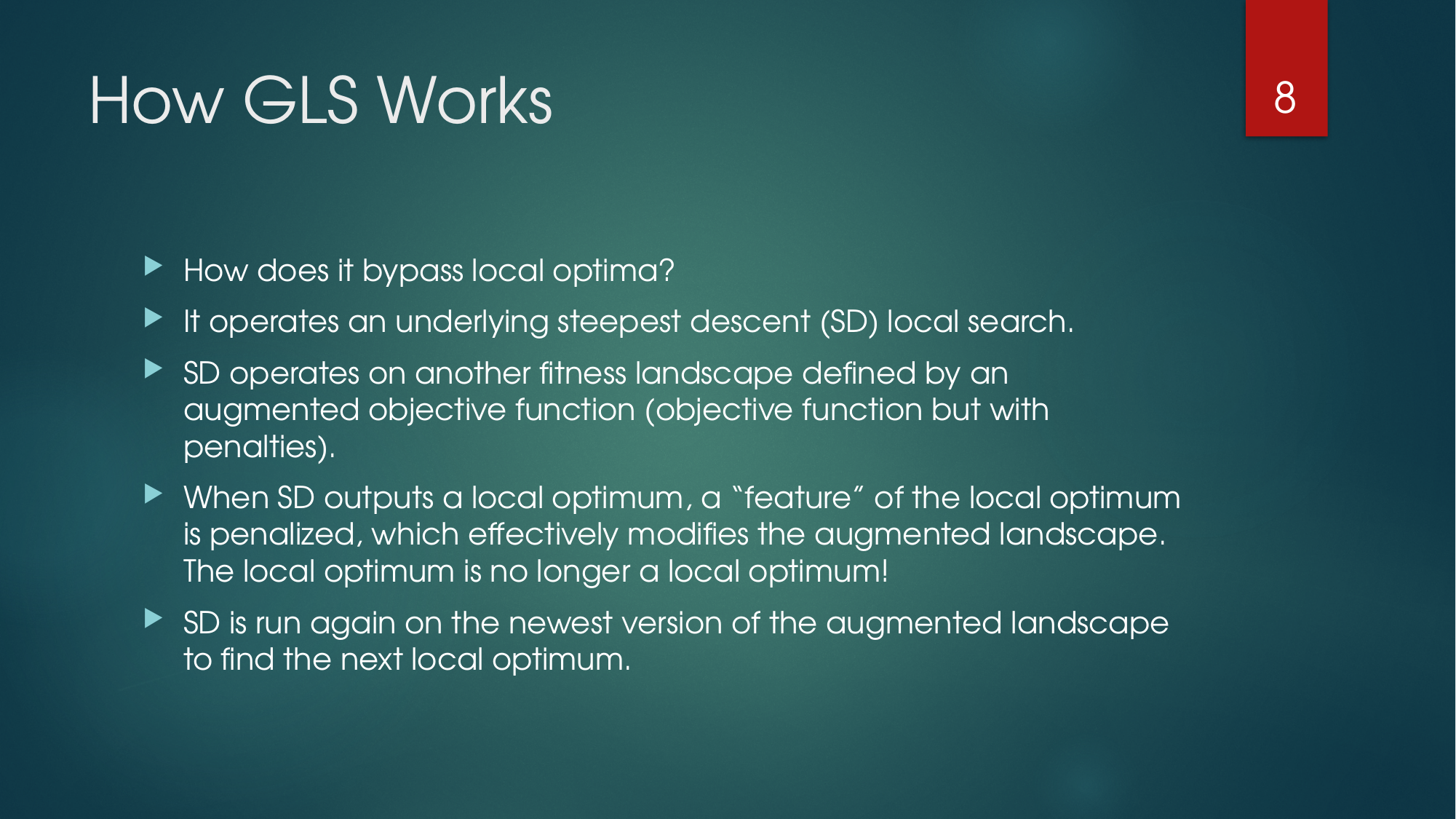

8
# How GLS Works
How does it bypass local optima?
It operates an underlying steepest descent (SD) local search.
SD operates on another fitness landscape defined by an augmented objective function (objective function but with penalties).
When SD outputs a local optimum, a “feature” of the local optimum is penalized, which effectively modifies the augmented landscape.  The local optimum is no longer a local optimum!
SD is run again on the newest version of the augmented landscape to find the next local optimum.